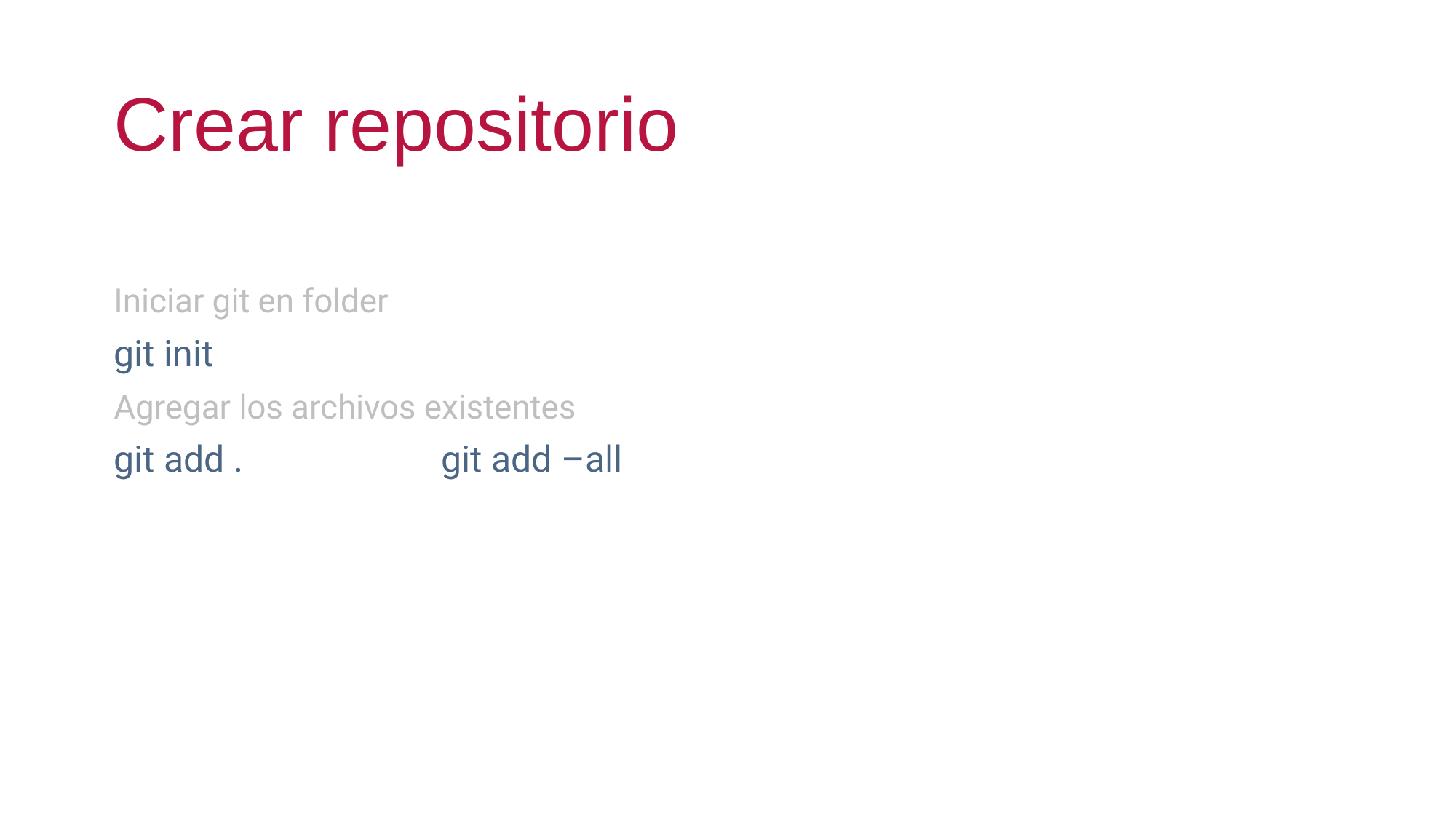

Crear repositorio
Iniciar git en folder
git init
Agregar los archivos existentes
git add . 		git add –all